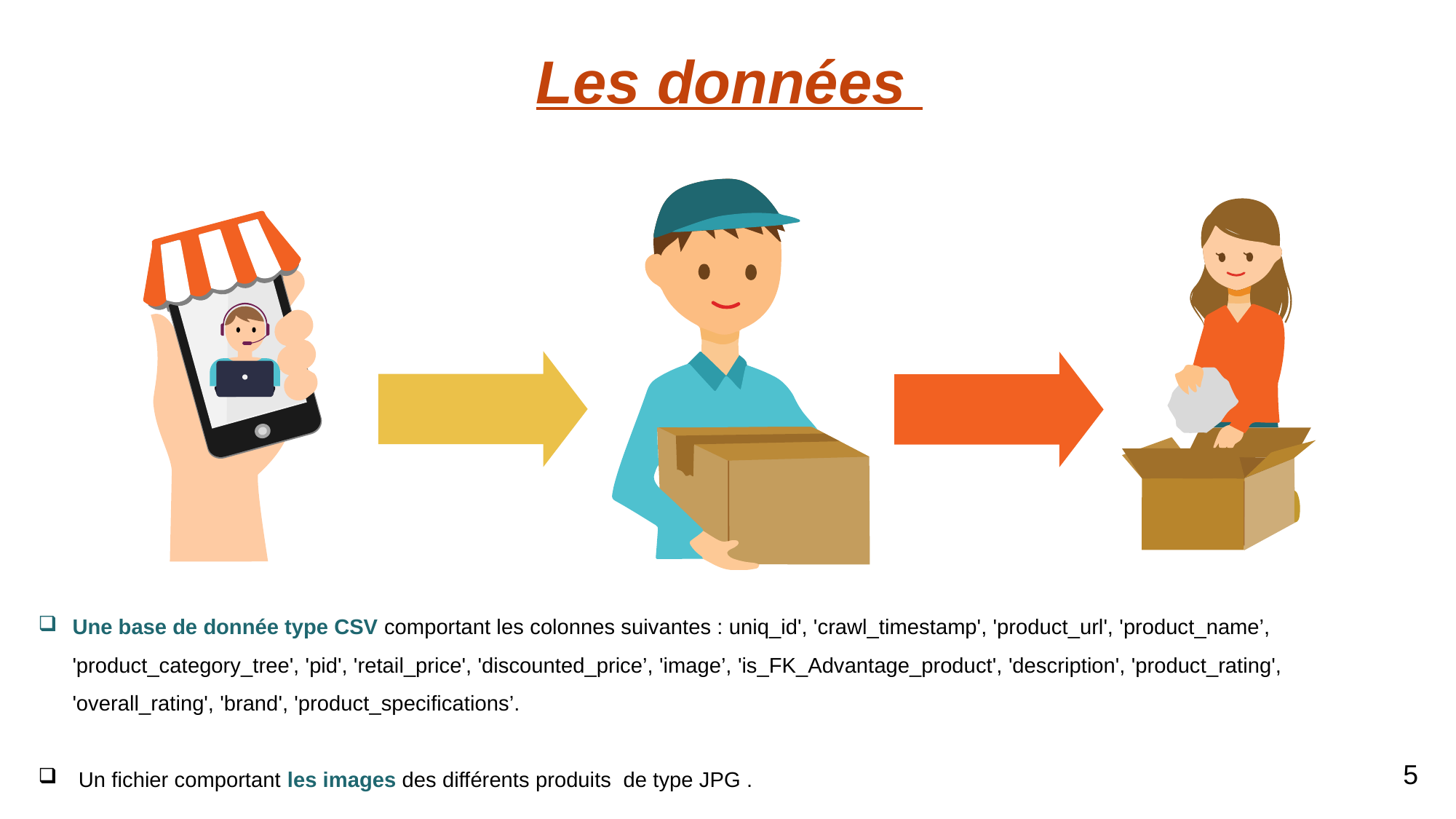

Les données

Une base de donnée type CSV comportant les colonnes suivantes : uniq_id', 'crawl_timestamp', 'product_url', 'product_name’, 'product_category_tree', 'pid', 'retail_price', 'discounted_price’, 'image’, 'is_FK_Advantage_product', 'description', 'product_rating', 'overall_rating', 'brand', 'product_specifications’.

 Un fichier comportant les images des différents produits  de type JPG .

5